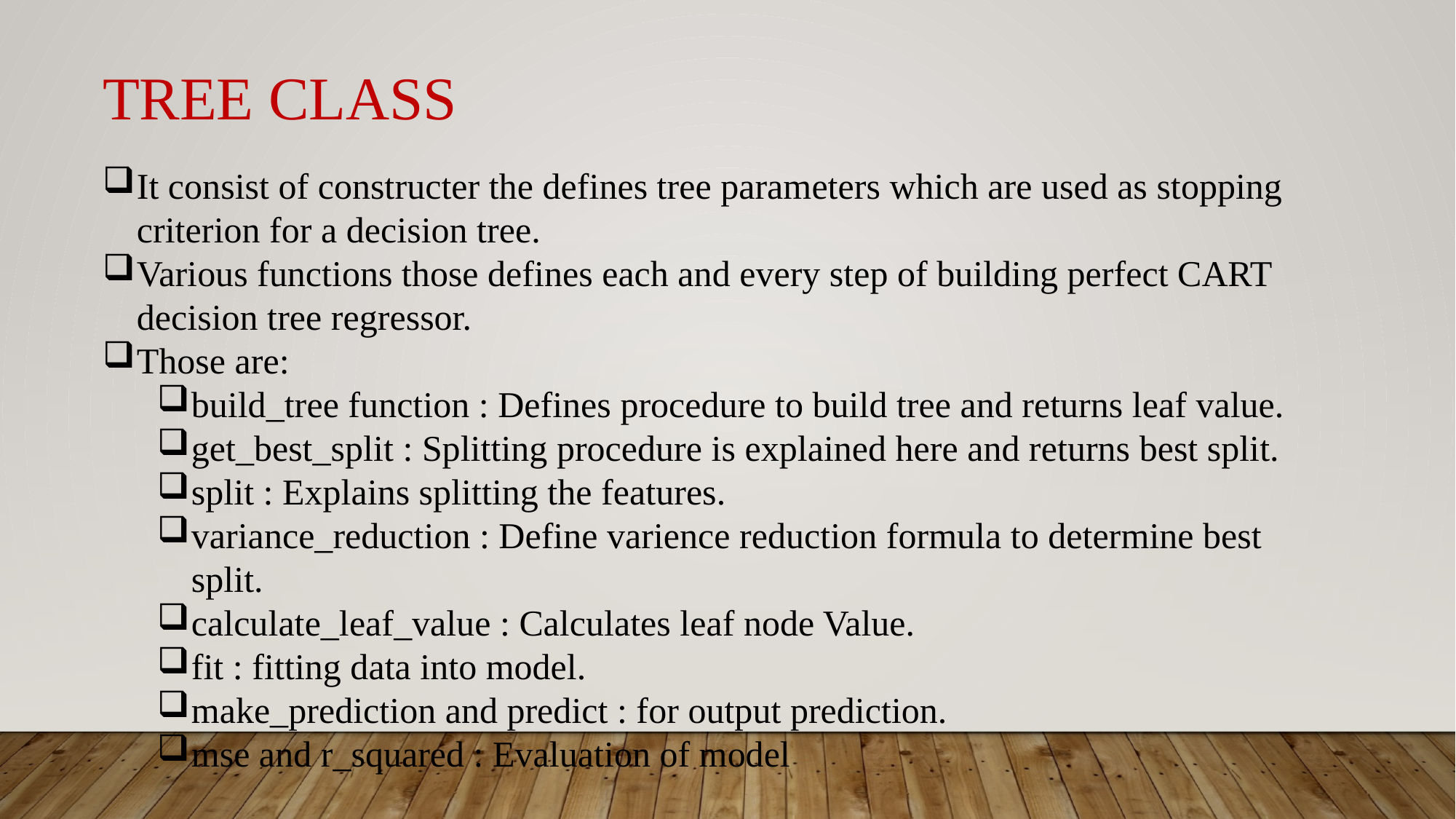

TREE CLASS
It consist of constructer the defines tree parameters which are used as stopping criterion for a decision tree.
Various functions those defines each and every step of building perfect CART decision tree regressor.
Those are:
build_tree function : Defines procedure to build tree and returns leaf value.
get_best_split : Splitting procedure is explained here and returns best split.
split : Explains splitting the features.
variance_reduction : Define varience reduction formula to determine best split.
calculate_leaf_value : Calculates leaf node Value.
fit : fitting data into model.
make_prediction and predict : for output prediction.
mse and r_squared : Evaluation of model